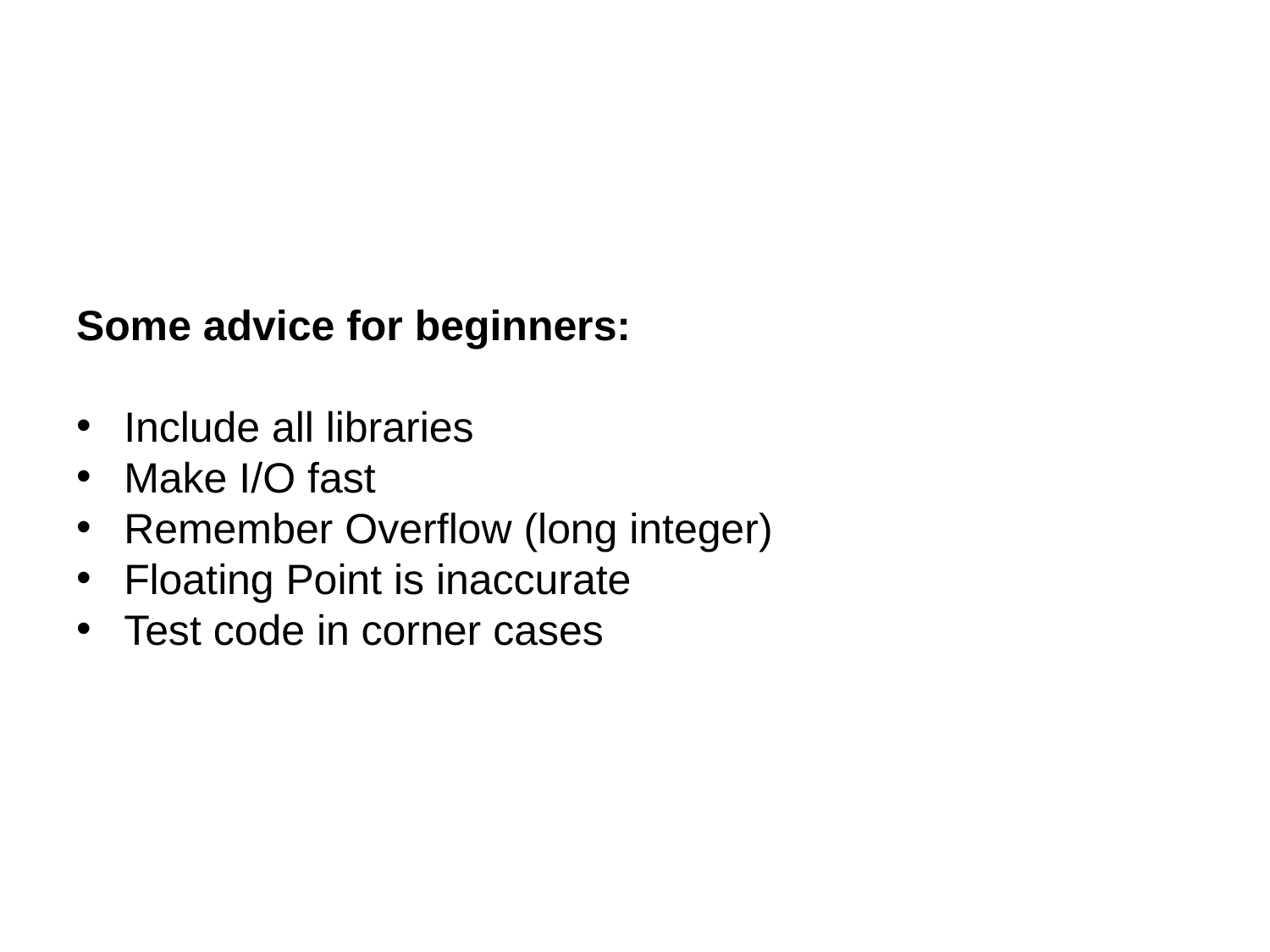

Some advice for beginners:

Include all libraries
Make I/O fast
Remember Overflow (long integer)
Floating Point is inaccurate
Test code in corner cases